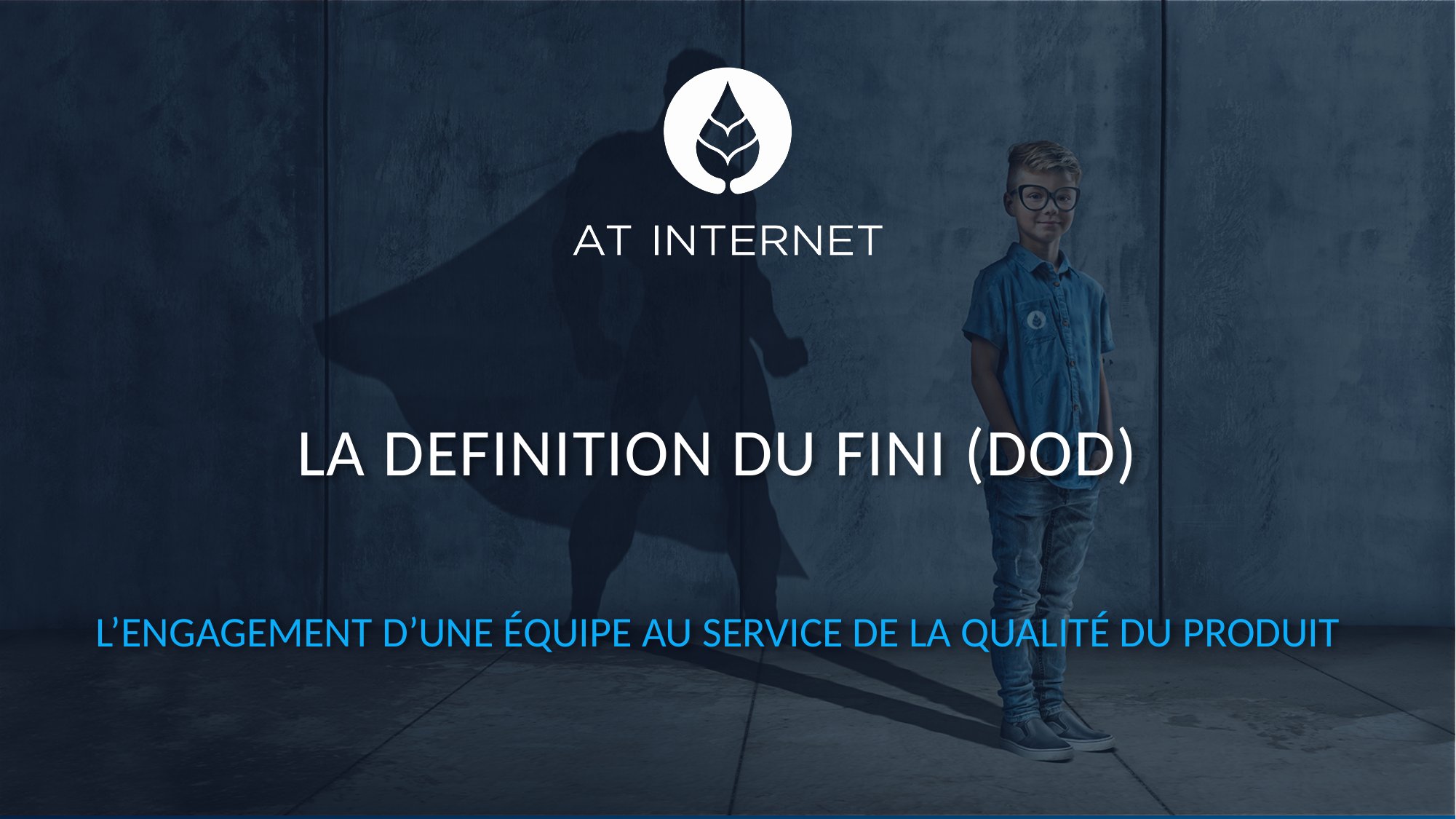

# LA DEFINITION DU FINI (DoD)
L’engagement d’une équipe au service de la qualité du produit